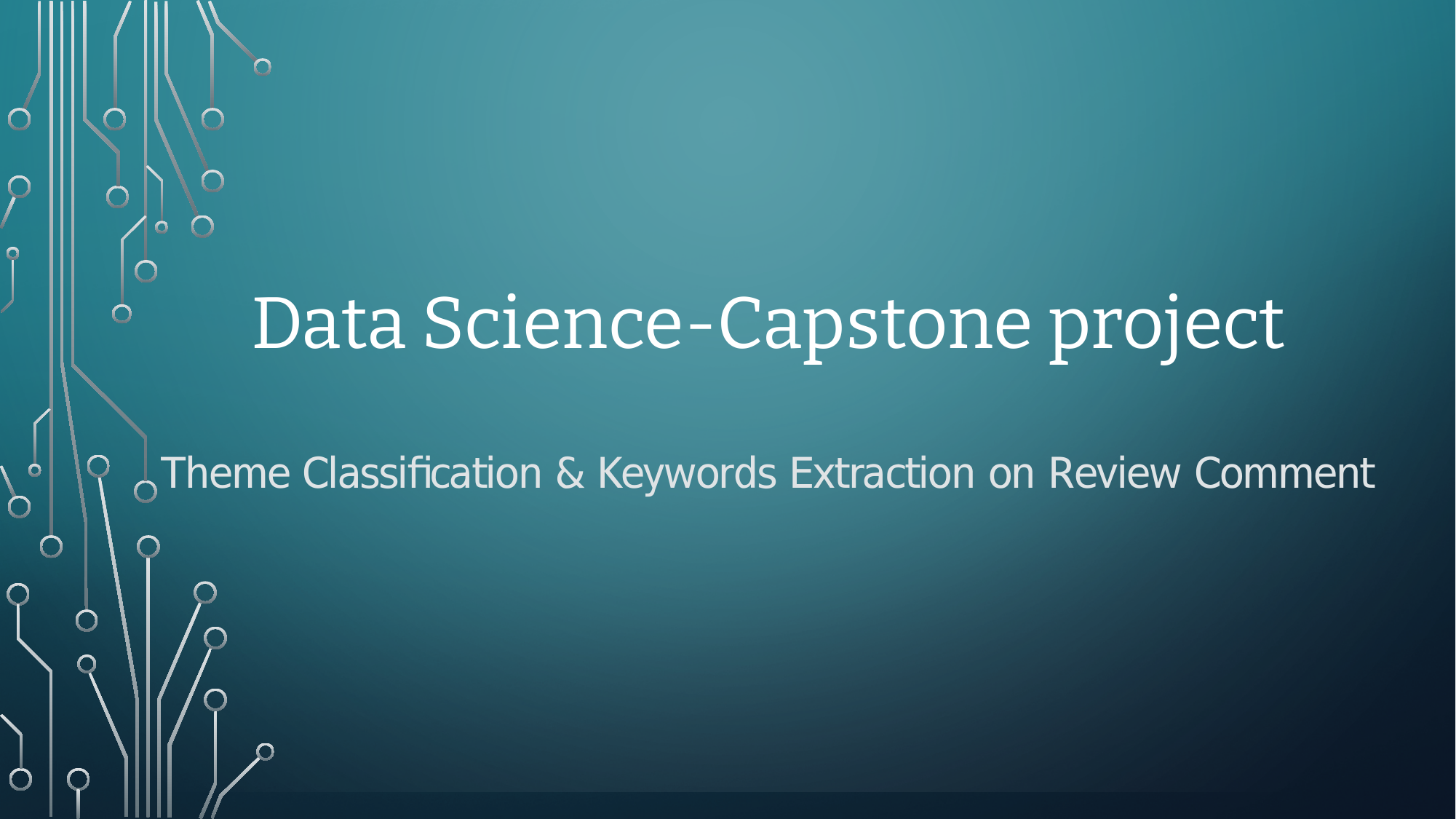

# Data Science-Capstone project
Theme Classification & Keywords Extraction on Review Comment